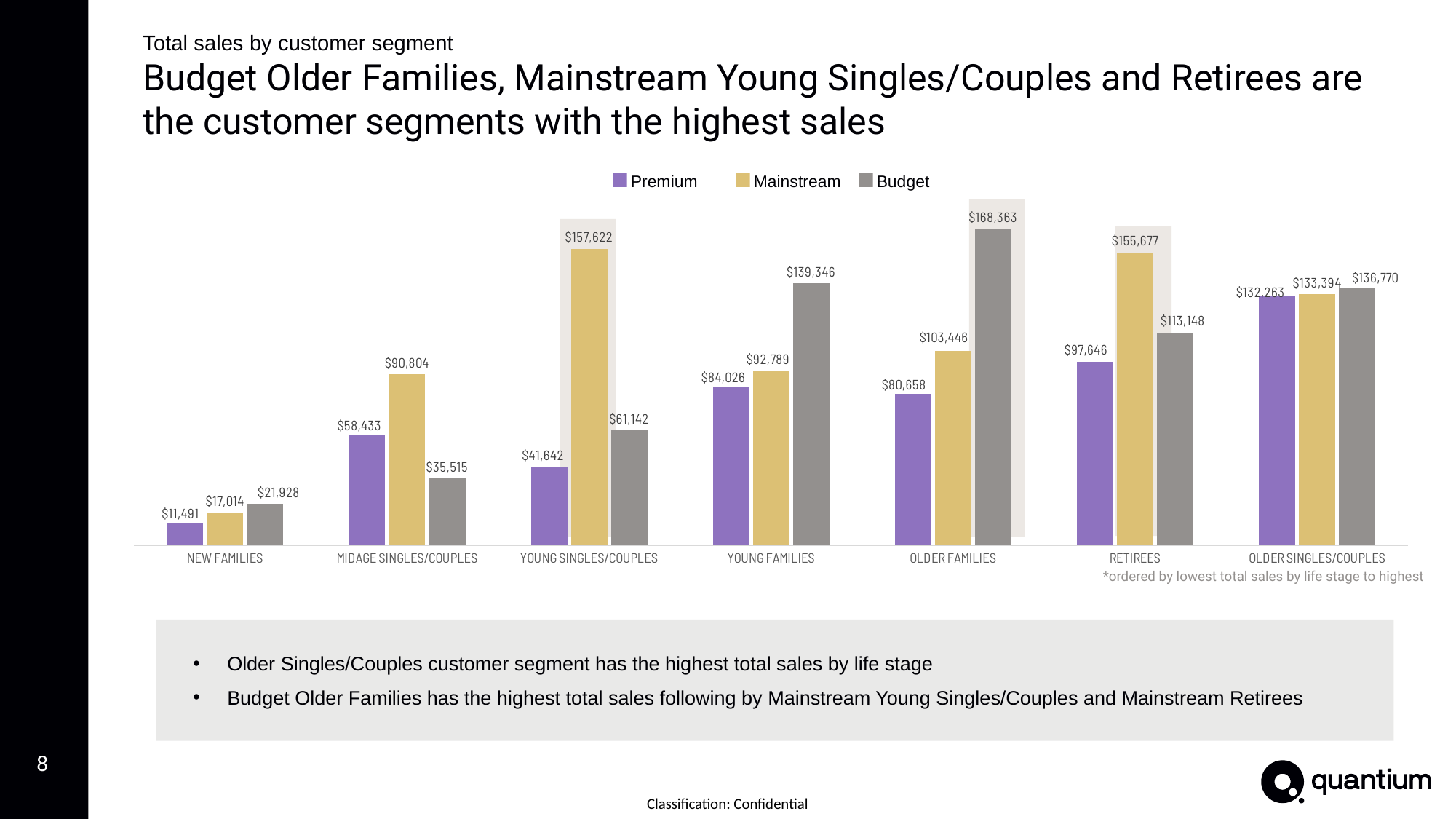

Total sales by customer segment
Budget Older Families, Mainstream Young Singles/Couples and Retirees are the customer segments with the highest sales
Premium
Mainstream
Budget

### Chart

| Category | Premium | Mainstream | Budget |
|---|---|---|---|
| NEW FAMILIES | 11491.1 | 17013.9 | 21928.45 |
| MIDAGE SINGLES/COUPLES | 58432.65 | 90803.85 | 35514.8 |
| YOUNG SINGLES/COUPLES | 41642.1 | 157621.6 | 61141.6 |
| YOUNG FAMILIES | 84025.5 | 92788.75 | 139345.85 |
| OLDER FAMILIES | 80658.4 | 103445.55 | 168363.25 |
| RETIREES | 97646.05 | 155677.05 | 113147.8 |
| OLDER SINGLES/COUPLES | 132263.15 | 133393.8 | 136769.8 |

*ordered by lowest total sales by life stage to highest
Older Singles/Couples customer segment has the highest total sales by life stage
Budget Older Families has the highest total sales following by Mainstream Young Singles/Couples and Mainstream Retirees